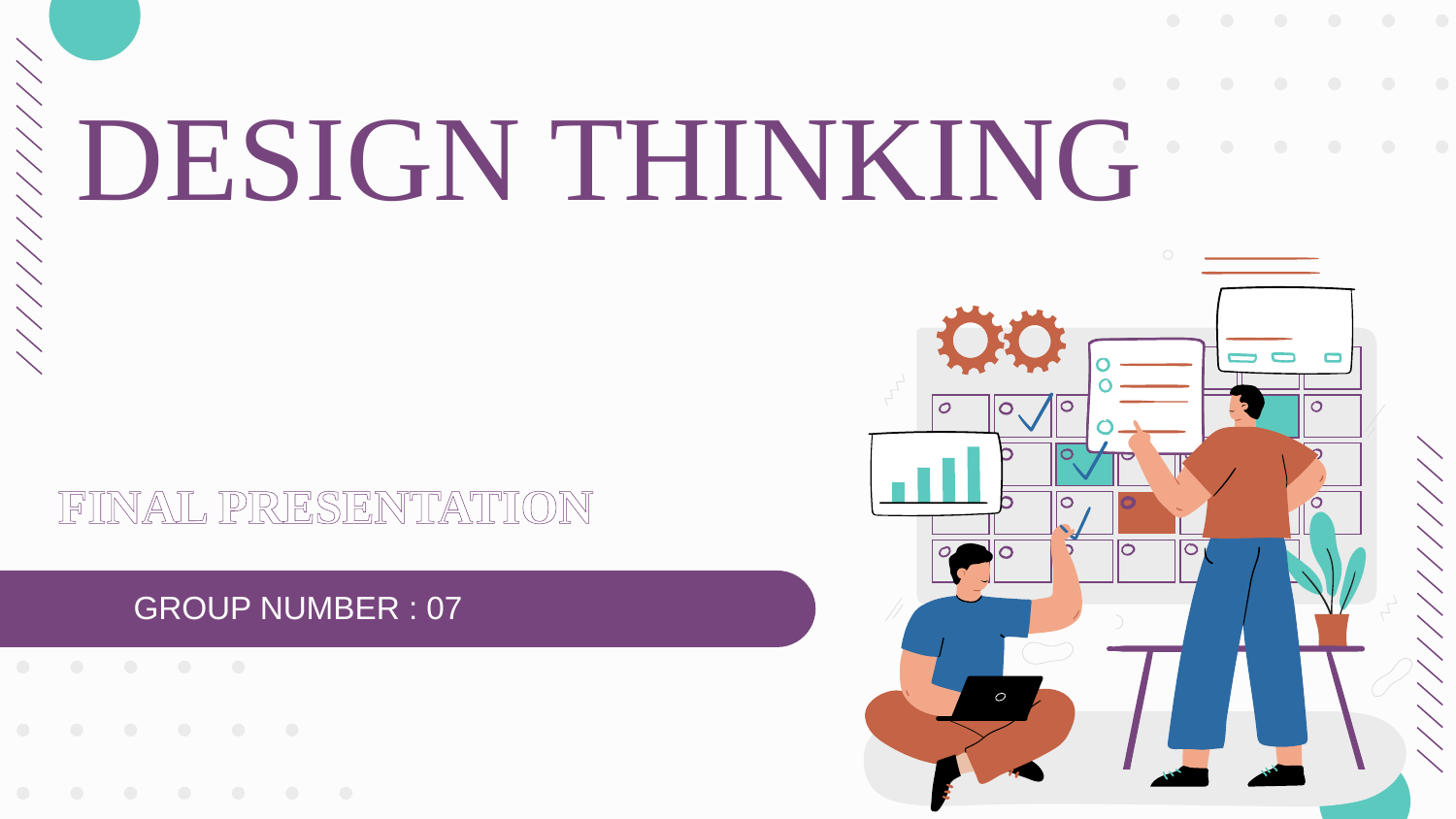

# DESIGN THINKING

FINAL PRESENTATION
GROUP NUMBER : 07